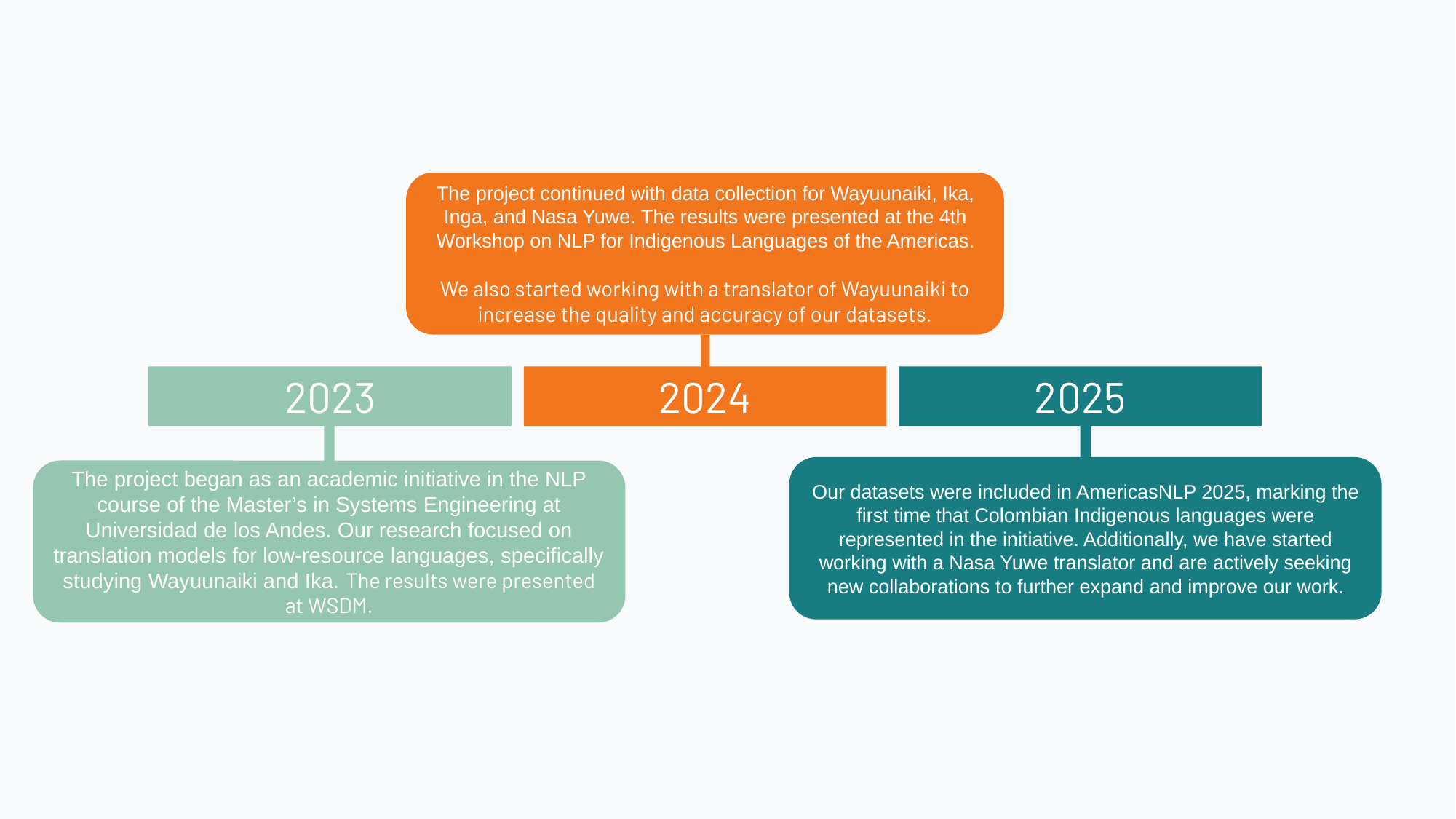

The project continued with data collection for Wayuunaiki, Ika, Inga, and Nasa Yuwe. The results were presented at the 4th Workshop on NLP for Indigenous Languages of the Americas.

We also started working with a translator of Wayuunaiki to increase the quality and accuracy of our datasets.

2023
2024
2025

Our datasets were included in AmericasNLP 2025, marking the first time that Colombian Indigenous languages were represented in the initiative. Additionally, we have started working with a Nasa Yuwe translator and are actively seeking new collaborations to further expand and improve our work.
The project began as an academic initiative in the NLP course of the Master’s in Systems Engineering at Universidad de los Andes. Our research focused on translation models for low-resource languages, specifically studying Wayuunaiki and Ika. The results were presented at WSDM.